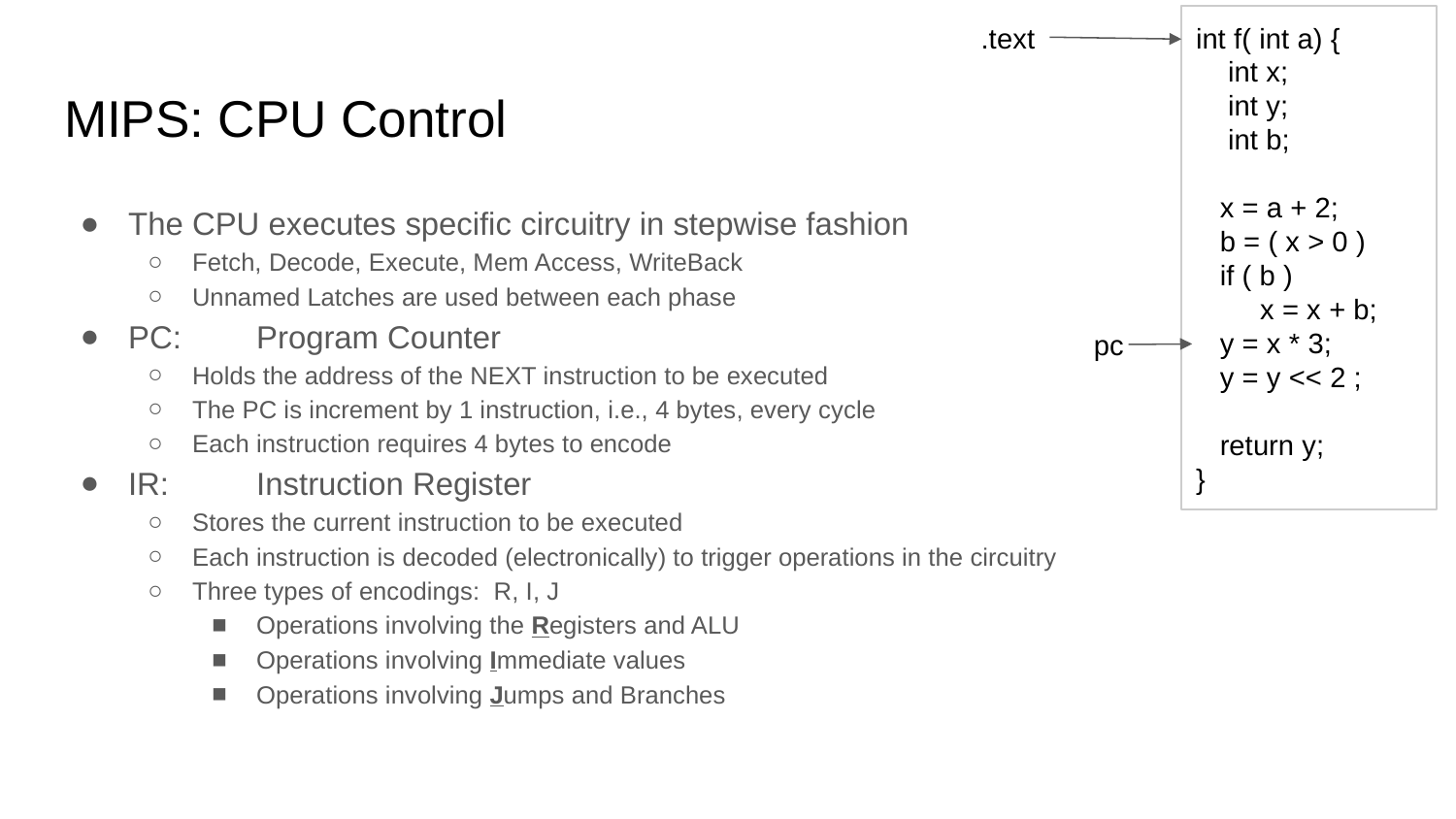

.text
int f( int a) {
    int x;
    int y;
    int b;

   x = a + 2;
   b = ( x > 0 )
   if ( b )
        x = x + b;
   y = x * 3;
   y = y << 2 ;

   return y;
}
# MIPS: CPU Control
The CPU executes specific circuitry in stepwise fashion
Fetch, Decode, Execute, Mem Access, WriteBack
Unnamed Latches are used between each phase
PC: 	Program Counter
Holds the address of the NEXT instruction to be executed
The PC is increment by 1 instruction, i.e., 4 bytes, every cycle
Each instruction requires 4 bytes to encode
IR:	Instruction Register
Stores the current instruction to be executed
Each instruction is decoded (electronically) to trigger operations in the circuitry
Three types of encodings:  R, I, J
Operations involving the Registers and ALU
Operations involving Immediate values
Operations involving Jumps and Branches
pc